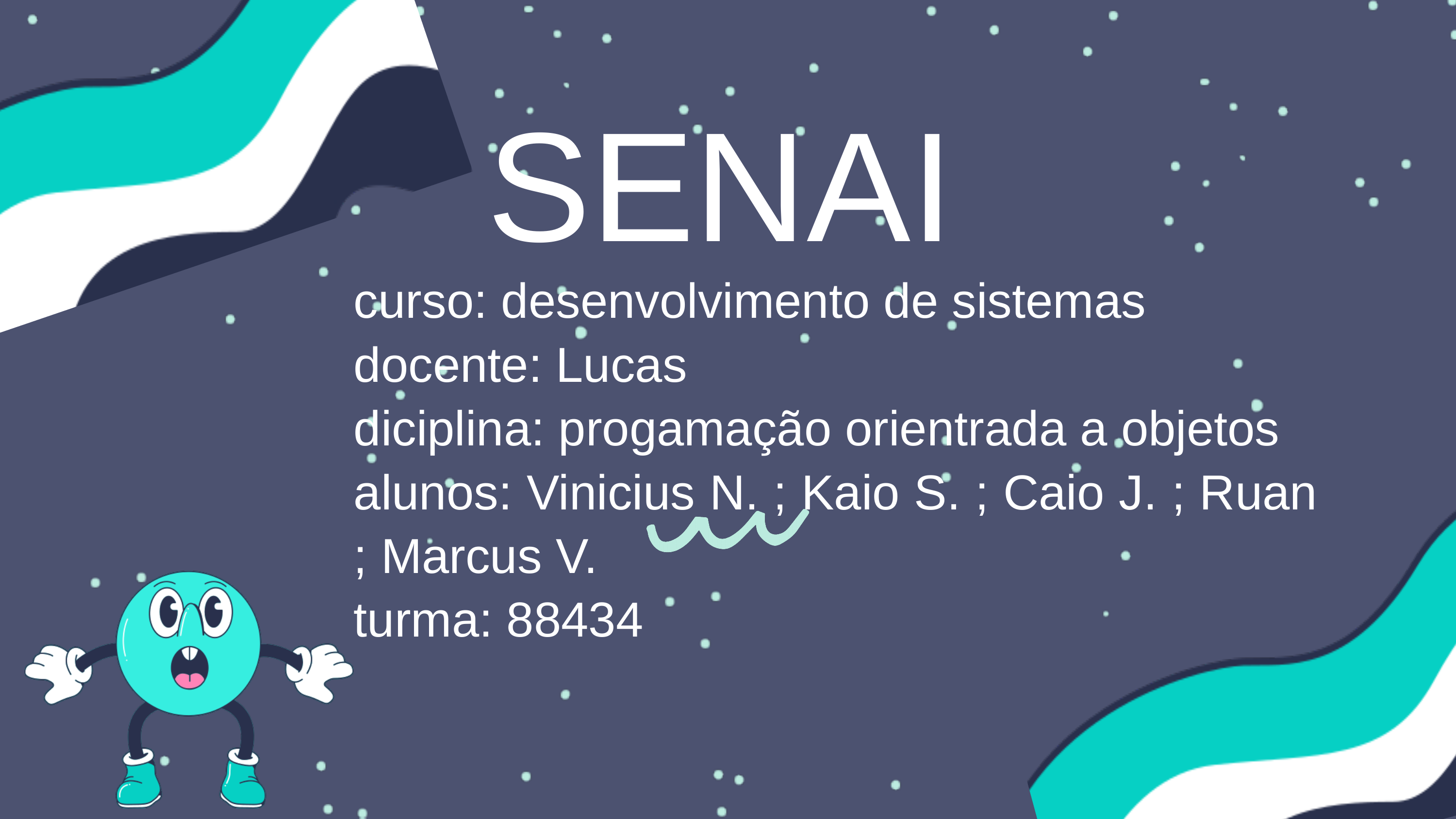

SENAI
curso: desenvolvimento de sistemas
docente: Lucas
diciplina: progamação orientrada a objetos
alunos: Vinicius N. ; Kaio S. ; Caio J. ; Ruan ; Marcus V.
turma: 88434